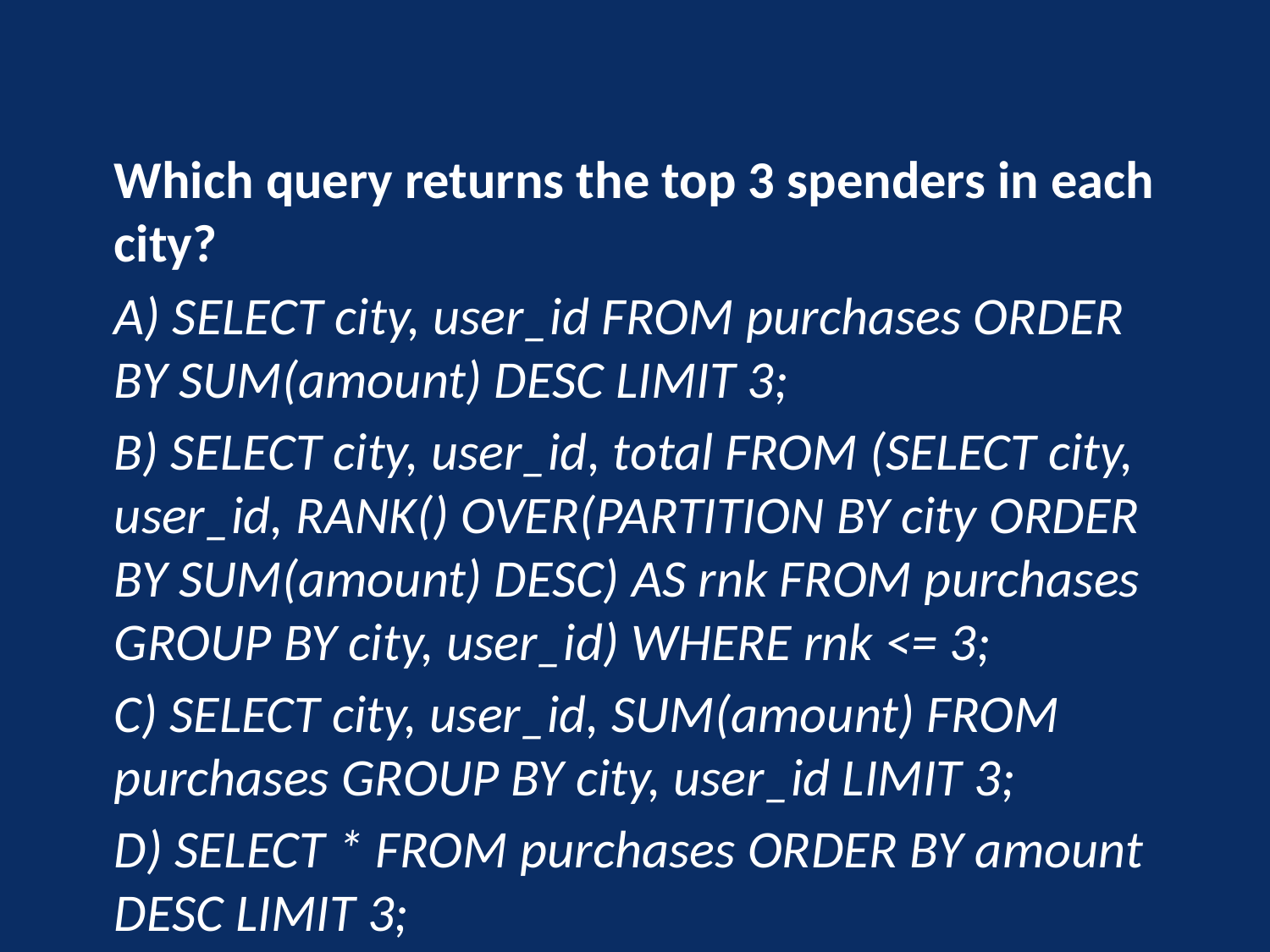

Which query returns the top 3 spenders in each city?
A) SELECT city, user_id FROM purchases ORDER BY SUM(amount) DESC LIMIT 3;
B) SELECT city, user_id, total FROM (SELECT city, user_id, RANK() OVER(PARTITION BY city ORDER BY SUM(amount) DESC) AS rnk FROM purchases GROUP BY city, user_id) WHERE rnk <= 3;
C) SELECT city, user_id, SUM(amount) FROM purchases GROUP BY city, user_id LIMIT 3;
D) SELECT * FROM purchases ORDER BY amount DESC LIMIT 3;